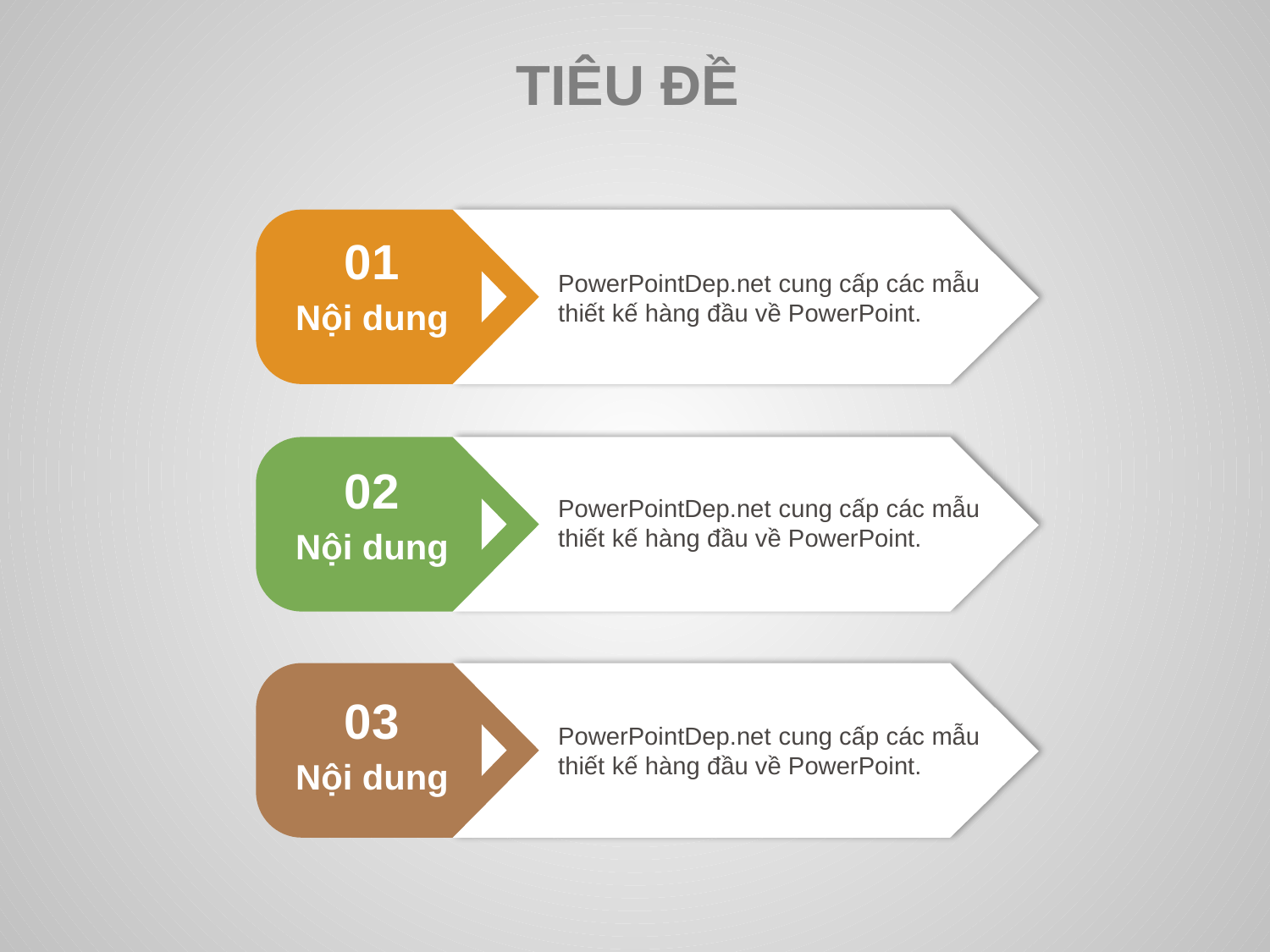

TIÊU ĐỀ

01
PowerPointDep.net cung cấp các mẫu thiết kế hàng đầu về PowerPoint.

Nội dung

02
PowerPointDep.net cung cấp các mẫu thiết kế hàng đầu về PowerPoint.

Nội dung

03
PowerPointDep.net cung cấp các mẫu thiết kế hàng đầu về PowerPoint.

Nội dung